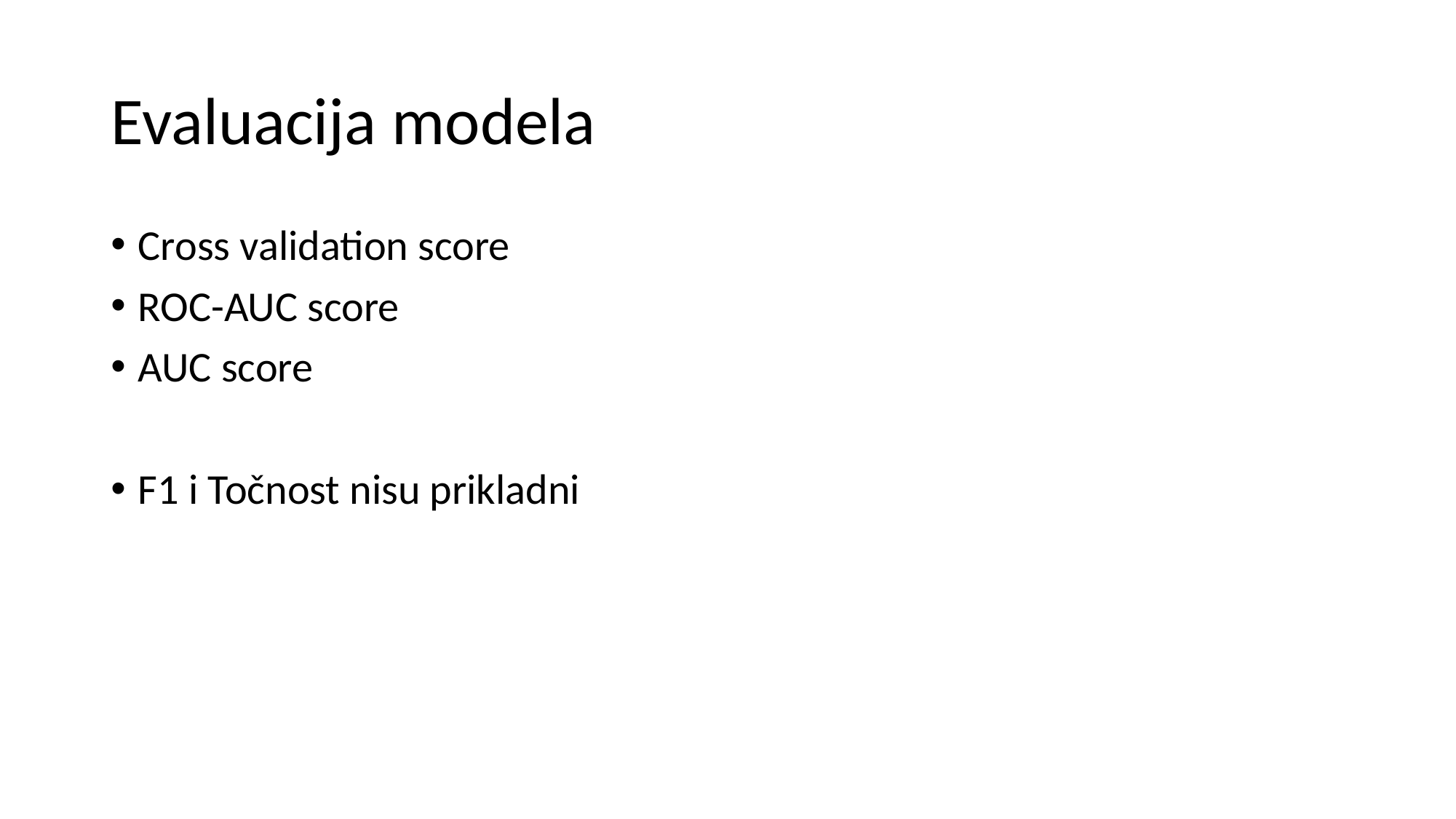

# Evaluacija modela
Cross validation score
ROC-AUC score
AUC score

F1 i Točnost nisu prikladni